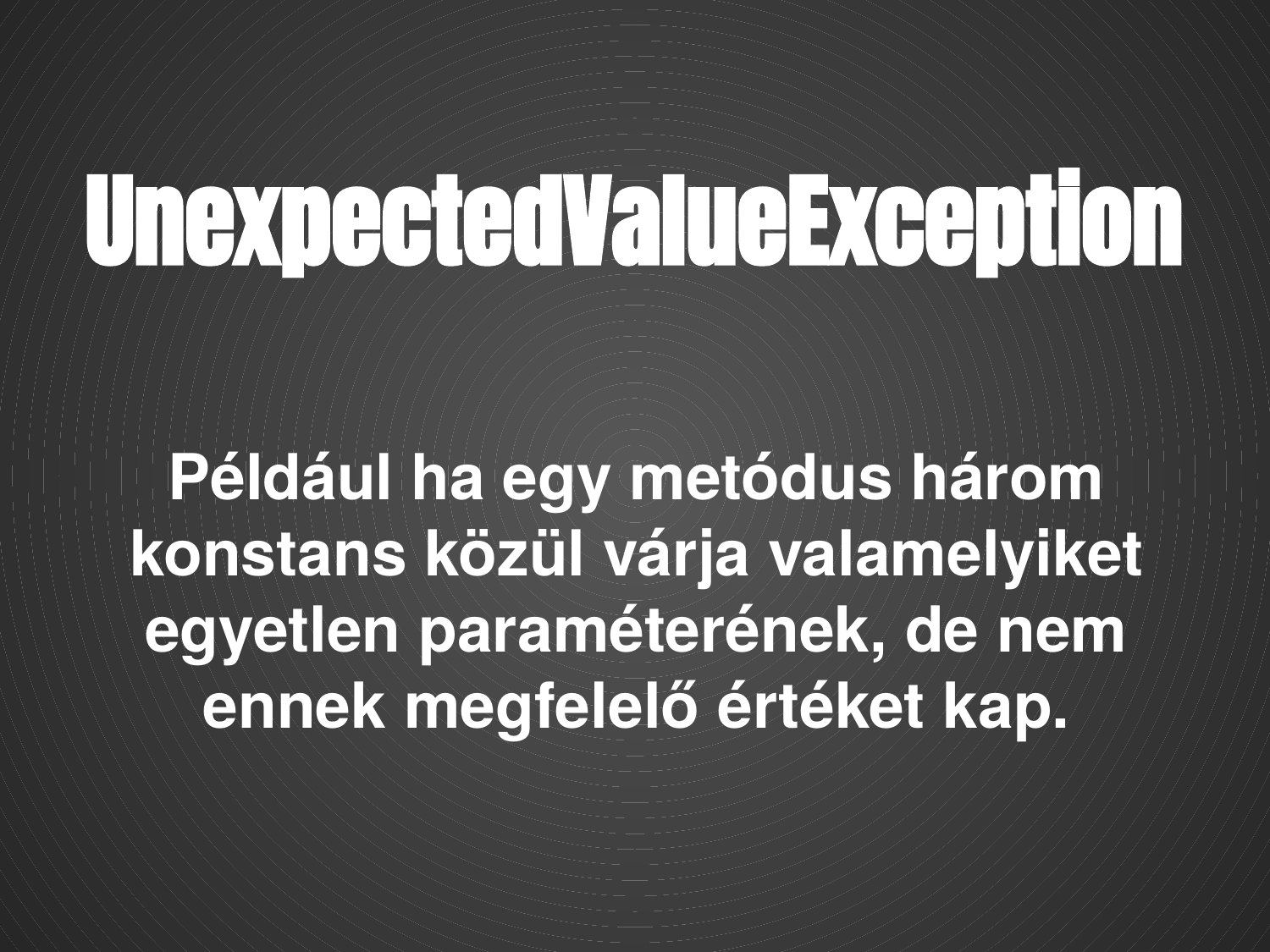

UnexpectedValueException
Például ha egy metódus három konstans közül várja valamelyiket egyetlen paraméterének, de nem ennek megfelelő értéket kap.